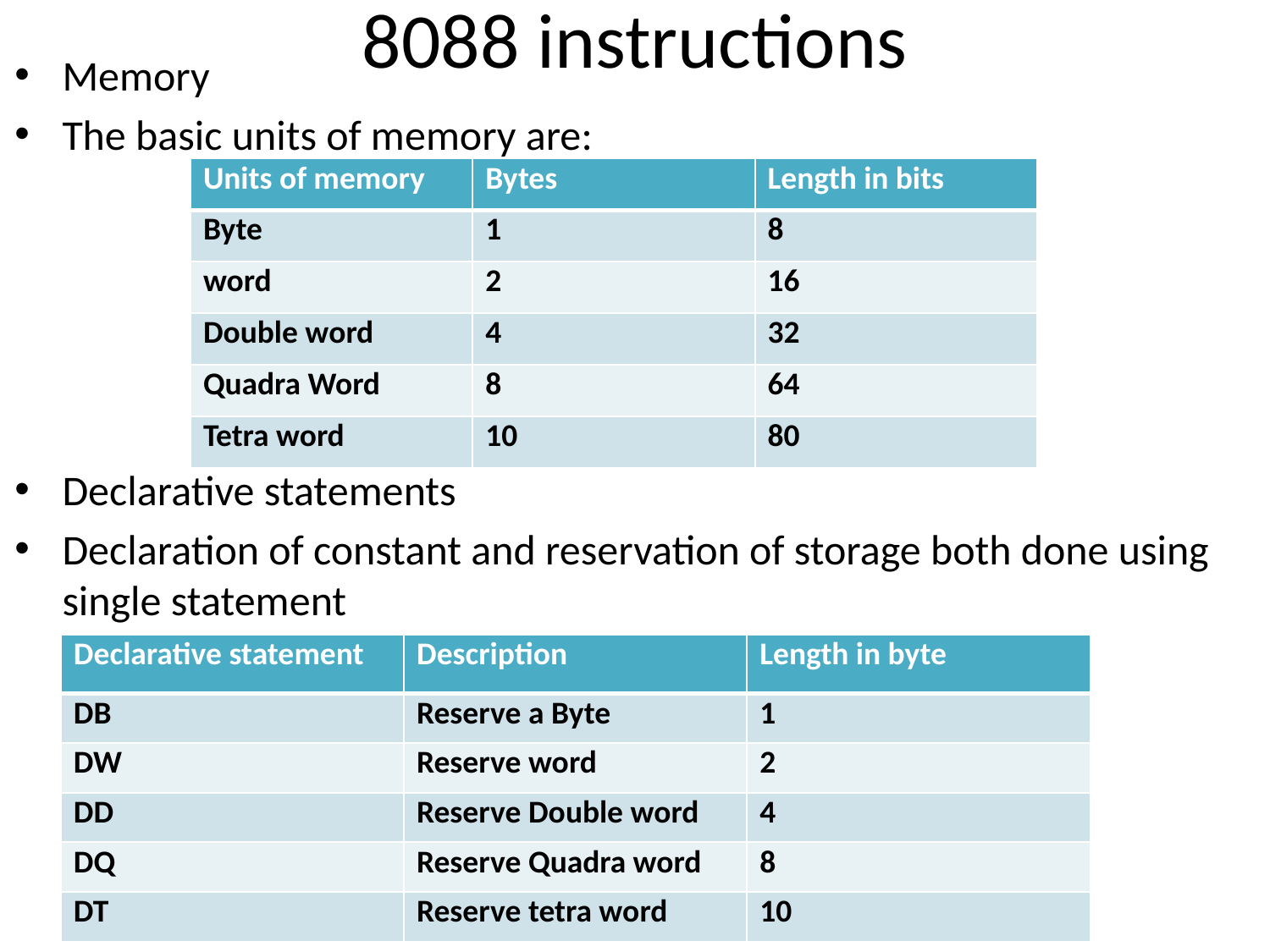

# 8088 instructions
Memory
The basic units of memory are:

Declarative statements
Declaration of constant and reservation of storage both done using single statement
| Units of memory | Bytes | Length in bits |
| --- | --- | --- |
| Byte | 1 | 8 |
| word | 2 | 16 |
| Double word | 4 | 32 |
| Quadra Word | 8 | 64 |
| Tetra word | 10 | 80 |
| Declarative statement | Description | Length in byte |
| --- | --- | --- |
| DB | Reserve a Byte | 1 |
| DW | Reserve word | 2 |
| DD | Reserve Double word | 4 |
| DQ | Reserve Quadra word | 8 |
| DT | Reserve tetra word | 10 |